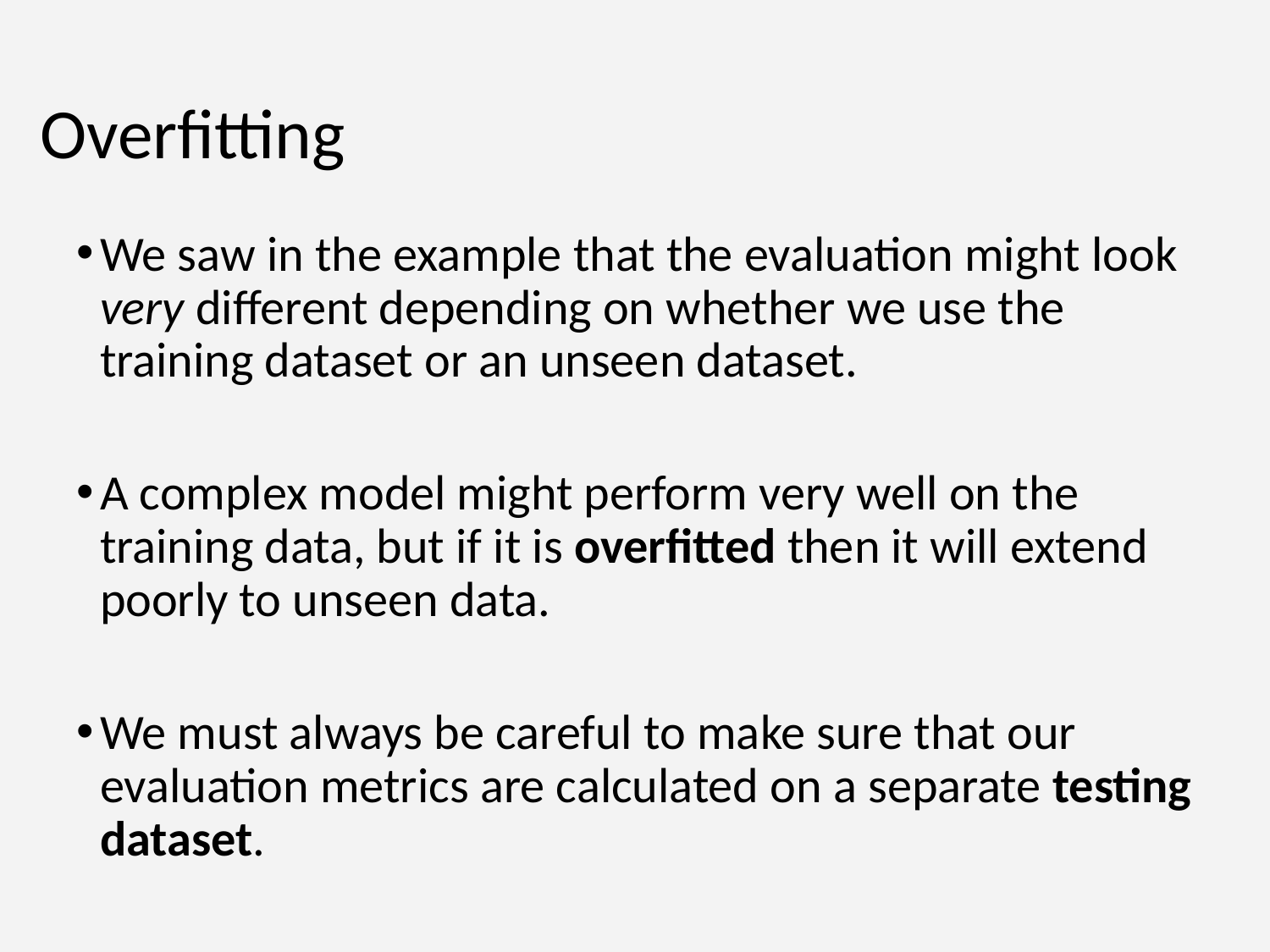

# Overfitting
We saw in the example that the evaluation might look very different depending on whether we use the training dataset or an unseen dataset.

A complex model might perform very well on the training data, but if it is overfitted then it will extend poorly to unseen data.

We must always be careful to make sure that our evaluation metrics are calculated on a separate testing dataset.